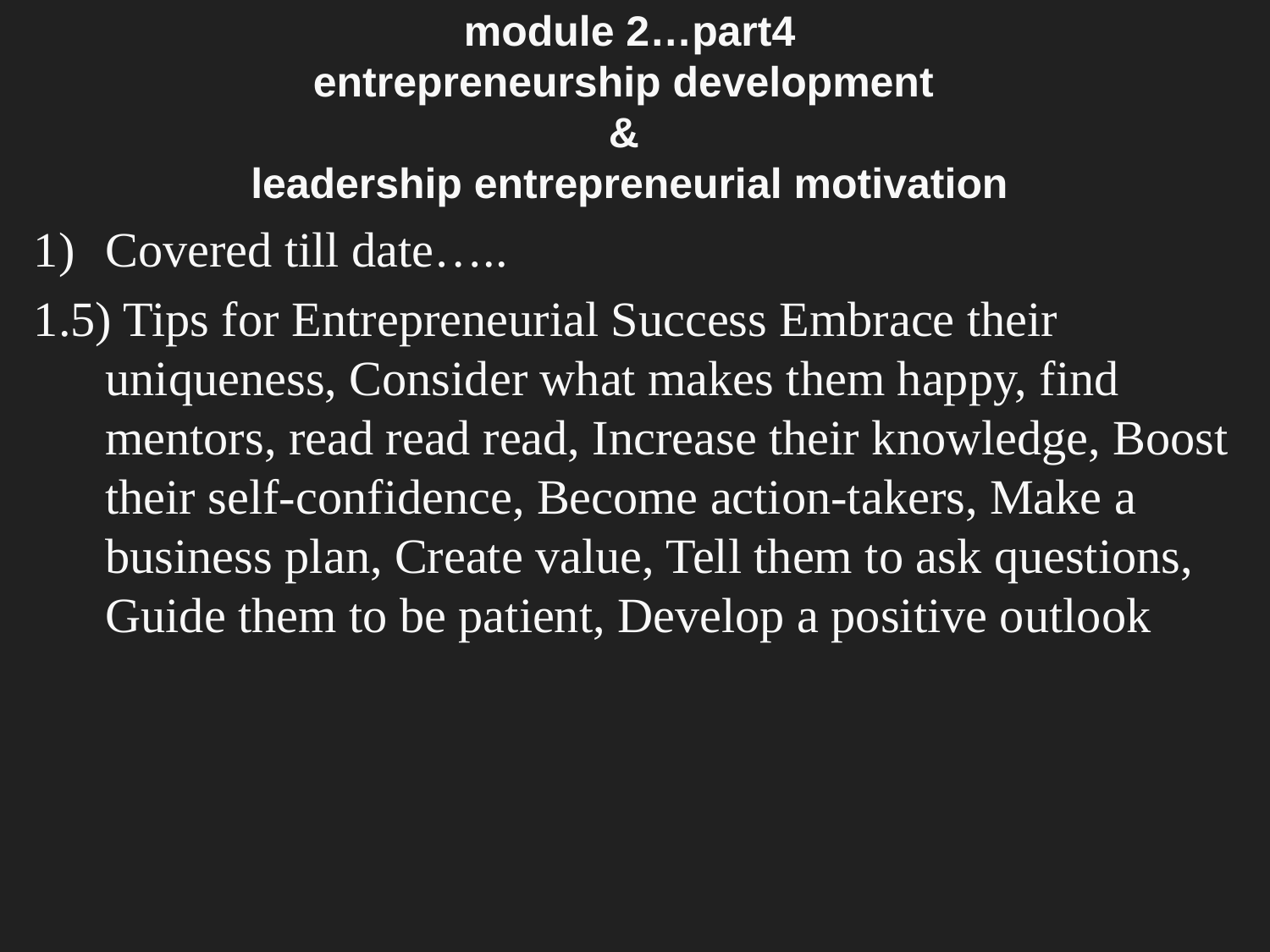

# module 2…part4 entrepreneurship development & leadership entrepreneurial motivation
Covered till date…..
1.5) Tips for Entrepreneurial Success Embrace their uniqueness, Consider what makes them happy, find mentors, read read read, Increase their knowledge, Boost their self-confidence, Become action-takers, Make a business plan, Create value, Tell them to ask questions, Guide them to be patient, Develop a positive outlook